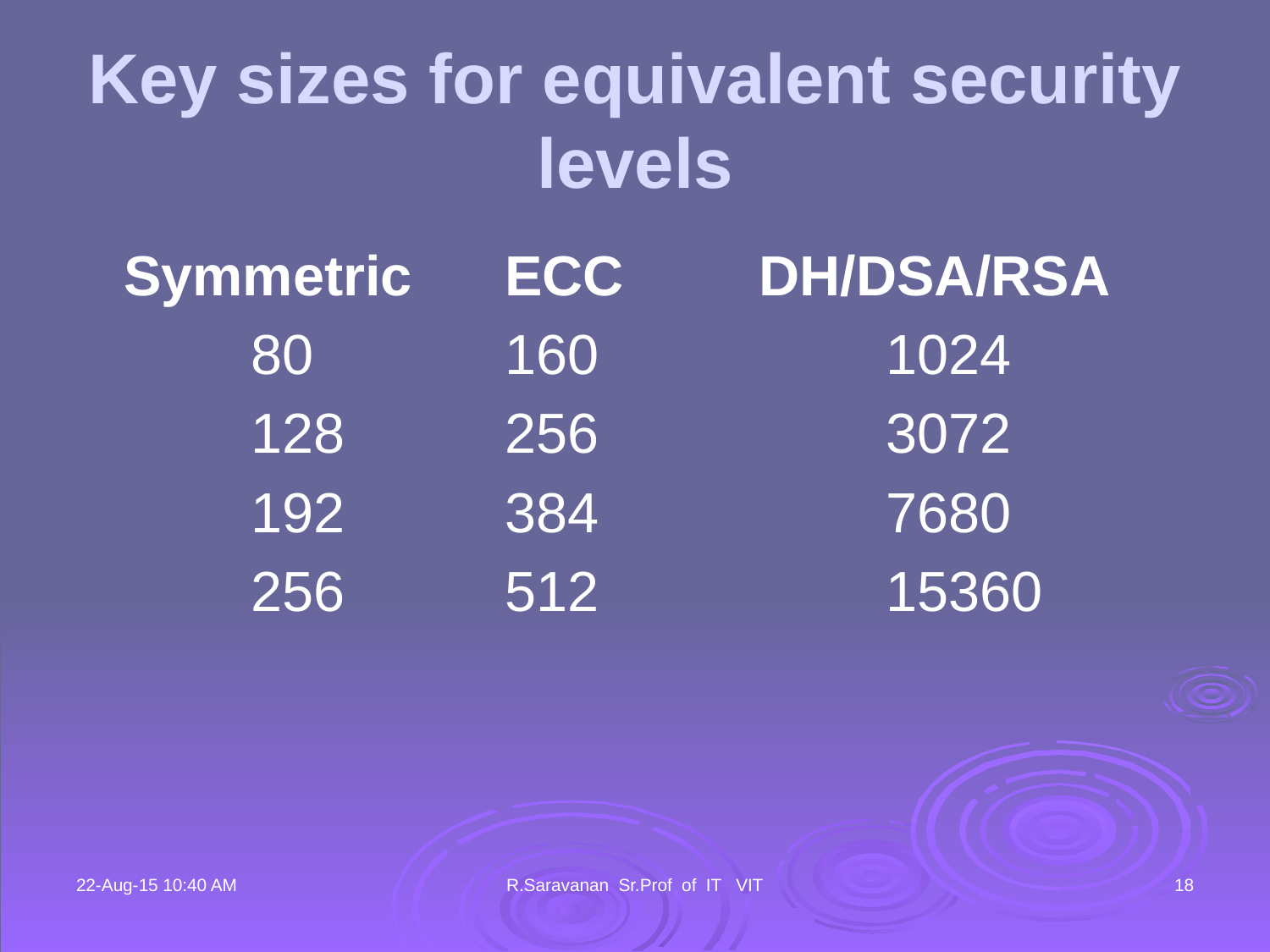

# Key sizes for equivalent security levels
	Symmetric	ECC		DH/DSA/RSA
		80		160			1024
		128		256			3072
		192		384			7680
		256		512			15360
22-Aug-15 10:40 AM

R.Saravanan  Sr.Prof  of  IT   VIT
18